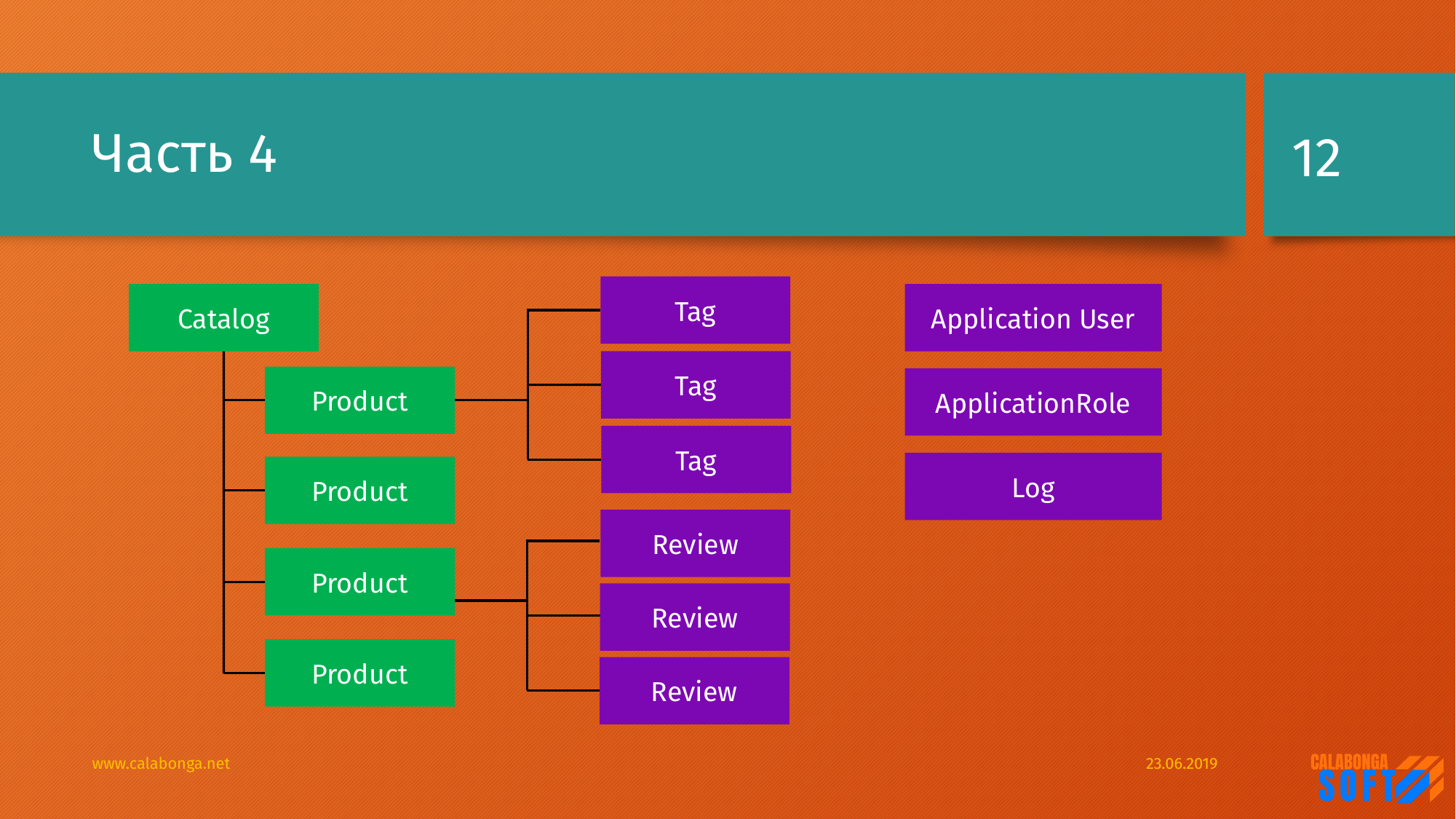

12
# Часть 4
Tag
Catalog
Application User
Tag
Product
ApplicationRole
Tag
Log
Product
Review
Product
Review
Product
Review
www.calabonga.net
23.06.2019